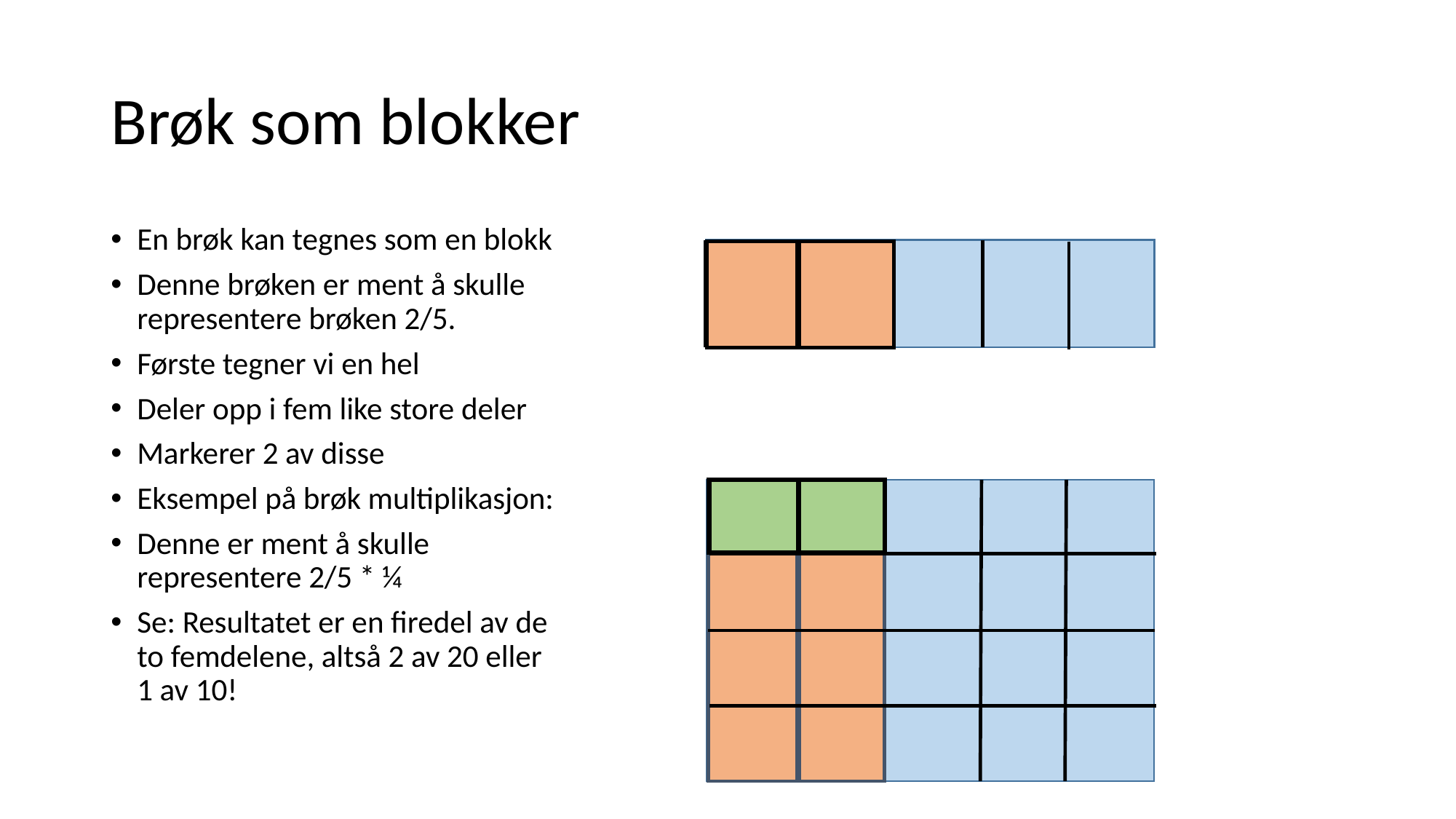

# Brøk som blokker
En brøk kan tegnes som en blokk
Denne brøken er ment å skulle representere brøken 2/5.
Første tegner vi en hel
Deler opp i fem like store deler
Markerer 2 av disse
Eksempel på brøk multiplikasjon:
Denne er ment å skulle representere 2/5 * ¼
Se: Resultatet er en firedel av de to femdelene, altså 2 av 20 eller 1 av 10!